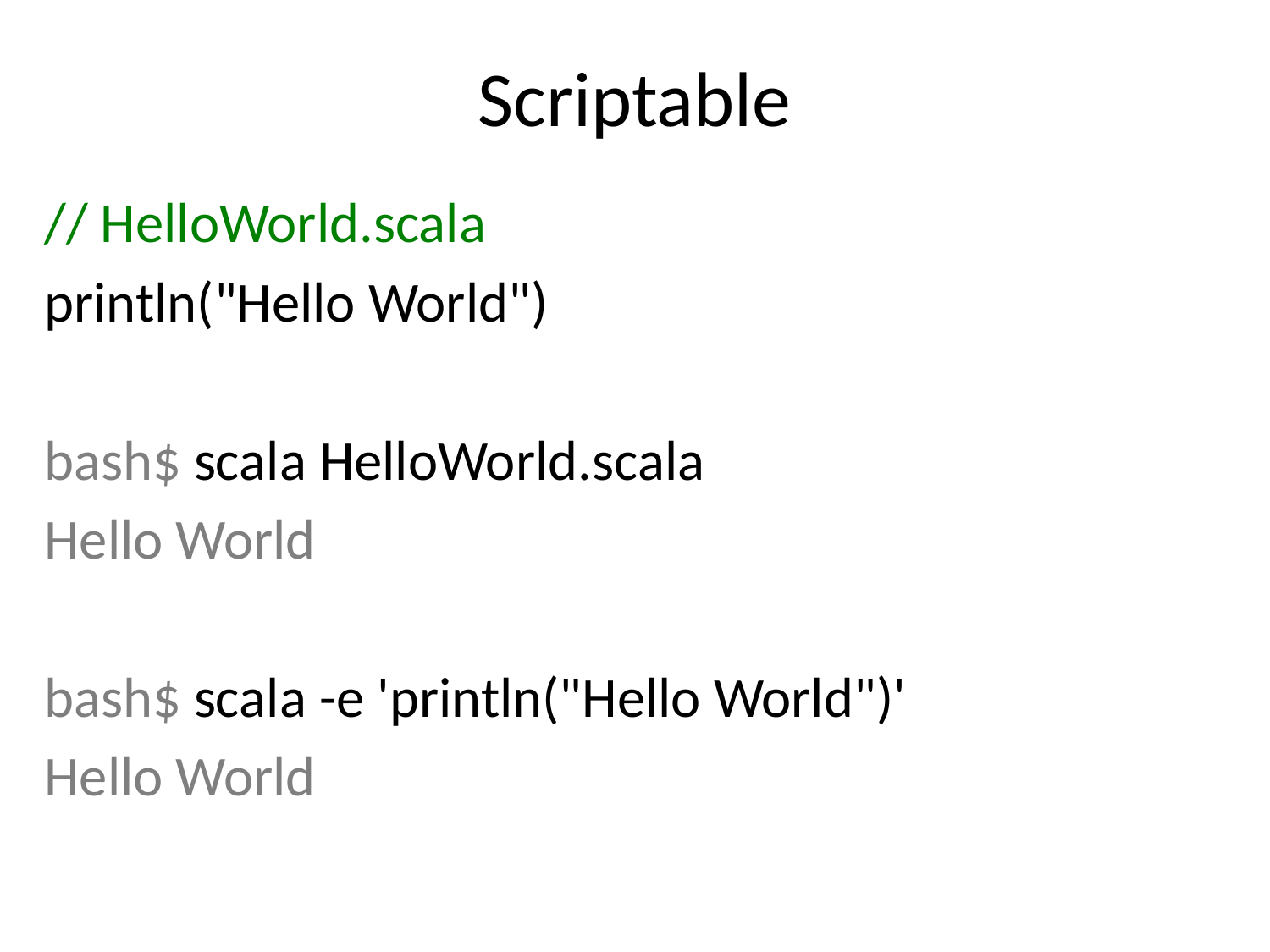

# Scriptable
// HelloWorld.scala
println("Hello World")

bash$ scala HelloWorld.scala
Hello World

bash$ scala -e 'println("Hello World")'
Hello World